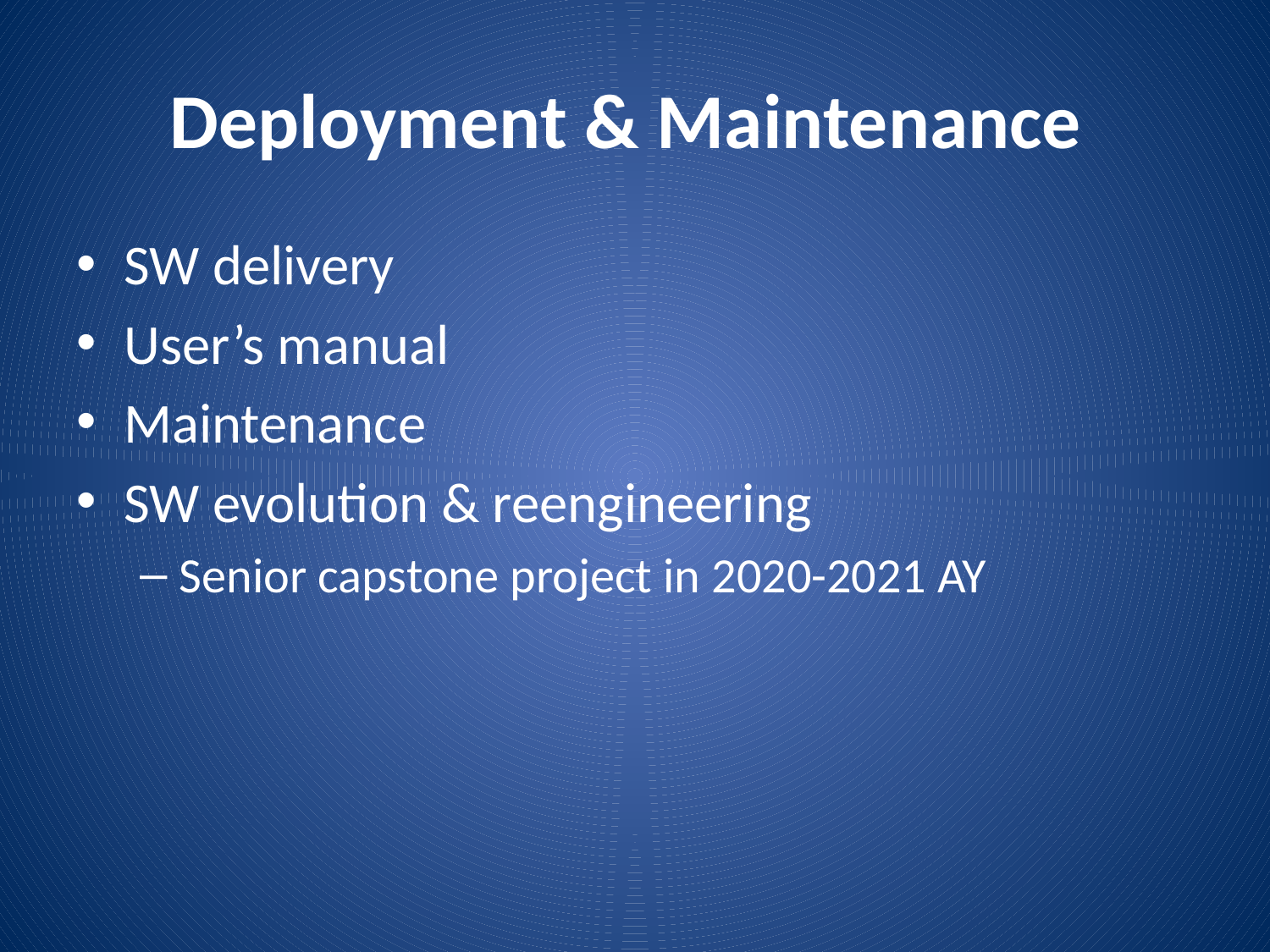

# Deployment & Maintenance
SW delivery
User’s manual
Maintenance
SW evolution & reengineering
Senior capstone project in 2020-2021 AY